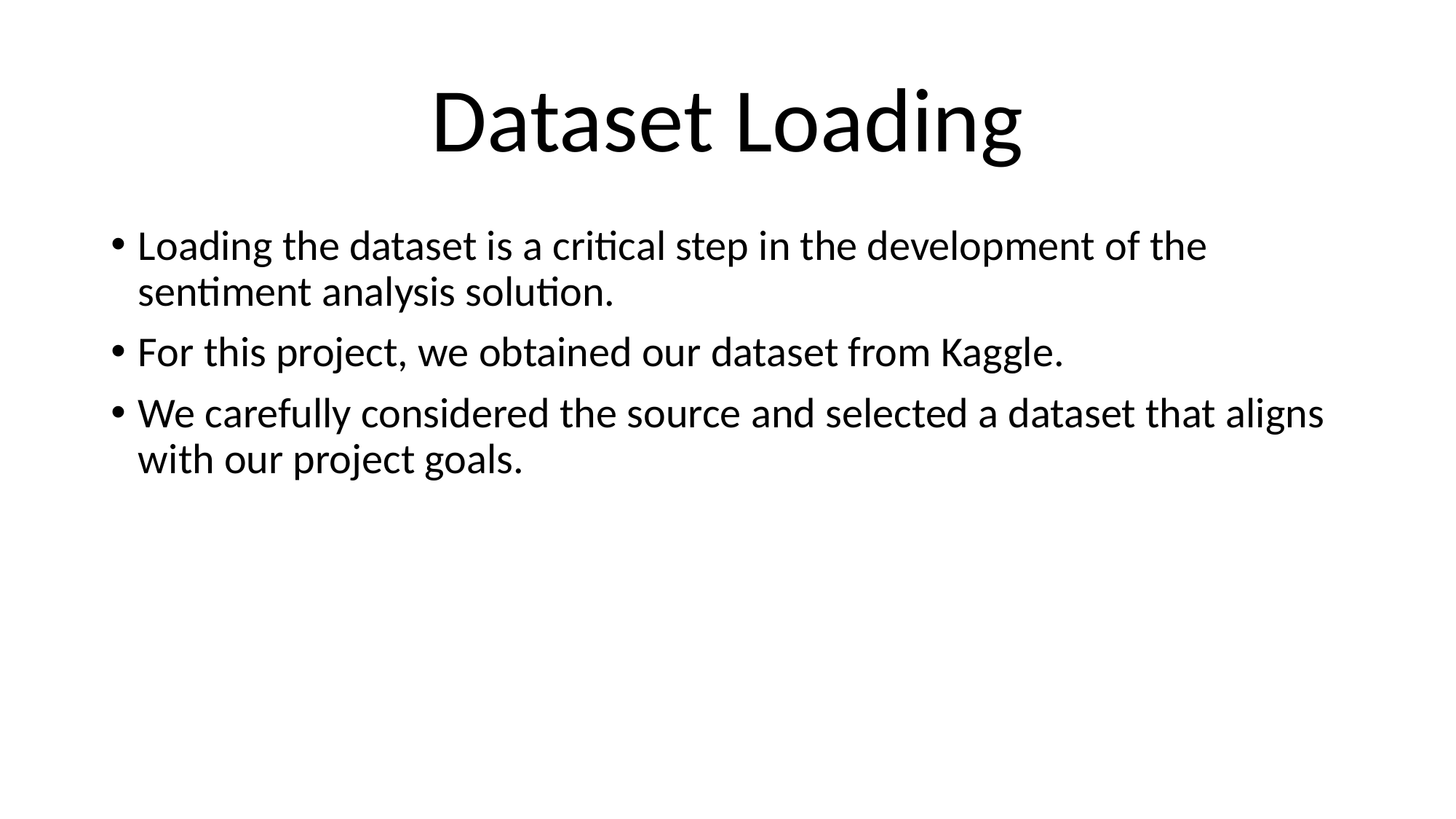

# Dataset Loading
Loading the dataset is a critical step in the development of the sentiment analysis solution.
For this project, we obtained our dataset from Kaggle.
We carefully considered the source and selected a dataset that aligns with our project goals.